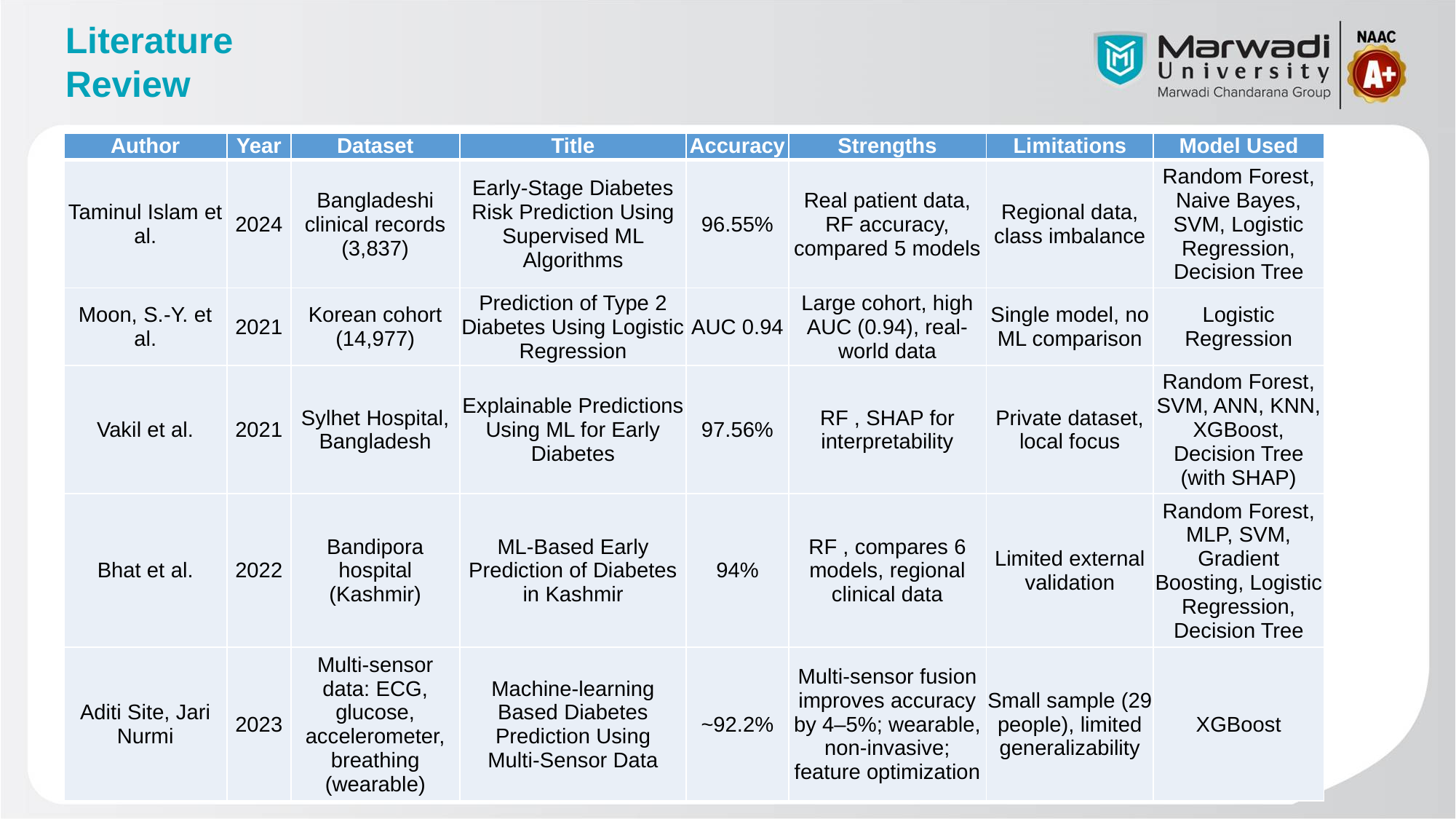

# Literature Review
| Author | Year | Dataset | Title | Accuracy | Strengths | Limitations | Model Used |
| --- | --- | --- | --- | --- | --- | --- | --- |
| Taminul Islam et al. | 2024 | Bangladeshi clinical records (3,837) | Early-Stage Diabetes Risk Prediction Using Supervised ML Algorithms | 96.55% | Real patient data, RF accuracy, compared 5 models | Regional data, class imbalance | Random Forest, Naive Bayes, SVM, Logistic Regression, Decision Tree |
| Moon, S.-Y. et al. | 2021 | Korean cohort (14,977) | Prediction of Type 2 Diabetes Using Logistic Regression | AUC 0.94 | Large cohort, high AUC (0.94), real-world data | Single model, no ML comparison | Logistic Regression |
| Vakil et al. | 2021 | Sylhet Hospital, Bangladesh | Explainable Predictions Using ML for Early Diabetes | 97.56% | RF , SHAP for interpretability | Private dataset, local focus | Random Forest, SVM, ANN, KNN, XGBoost, Decision Tree (with SHAP) |
| Bhat et al. | 2022 | Bandipora hospital (Kashmir) | ML-Based Early Prediction of Diabetes in Kashmir | 94% | RF , compares 6 models, regional clinical data | Limited external validation | Random Forest, MLP, SVM, Gradient Boosting, Logistic Regression, Decision Tree |
| Aditi Site, Jari Nurmi | 2023 | Multi‑sensor data: ECG, glucose, accelerometer, breathing (wearable) | Machine‑learning Based Diabetes Prediction Using Multi‑Sensor Data | ~92.2% | Multi-sensor fusion improves accuracy by 4–5%; wearable, non-invasive; feature optimization | Small sample (29 people), limited generalizability | XGBoost |